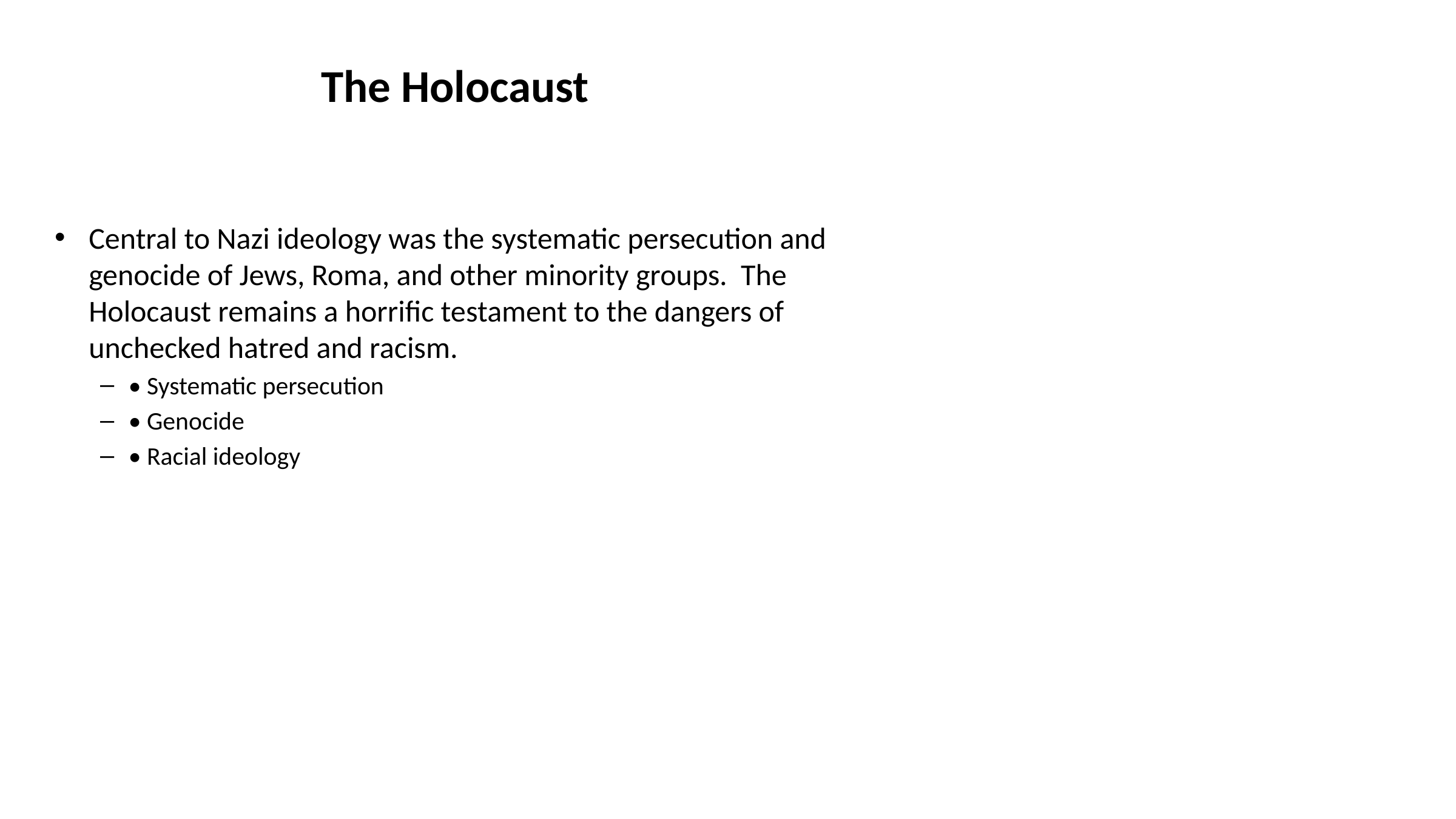

# The Holocaust

Central to Nazi ideology was the systematic persecution and genocide of Jews, Roma, and other minority groups.  The Holocaust remains a horrific testament to the dangers of unchecked hatred and racism.
• Systematic persecution
• Genocide
• Racial ideology